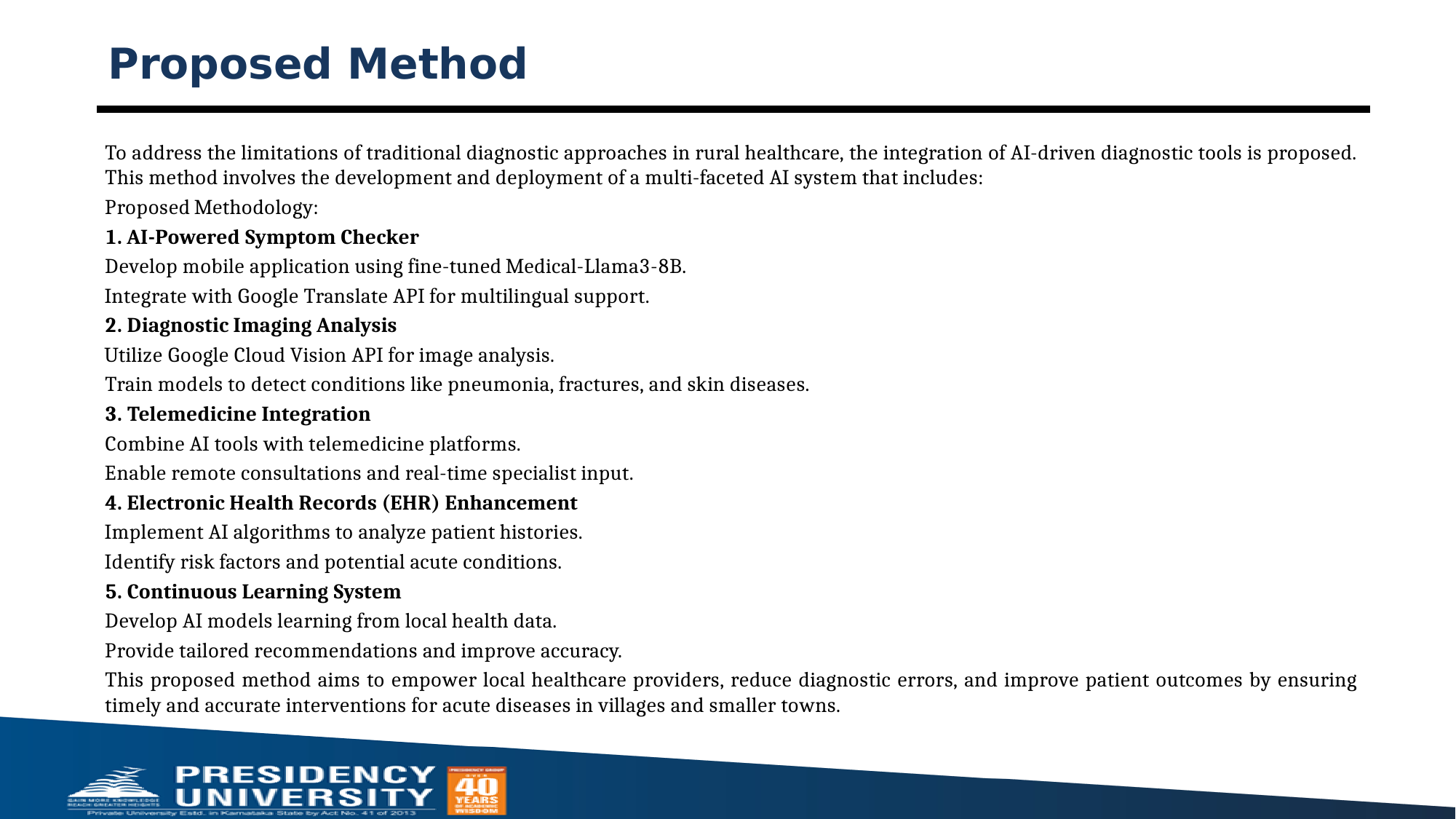

# Proposed Method
To address the limitations of traditional diagnostic approaches in rural healthcare, the integration of AI-driven diagnostic tools is proposed. This method involves the development and deployment of a multi-faceted AI system that includes:
Proposed Methodology:
1. AI-Powered Symptom Checker
Develop mobile application using fine-tuned Medical-Llama3-8B.
Integrate with Google Translate API for multilingual support.
2. Diagnostic Imaging Analysis
Utilize Google Cloud Vision API for image analysis.
Train models to detect conditions like pneumonia, fractures, and skin diseases.
3. Telemedicine Integration
Combine AI tools with telemedicine platforms.
Enable remote consultations and real-time specialist input.
4. Electronic Health Records (EHR) Enhancement
Implement AI algorithms to analyze patient histories.
Identify risk factors and potential acute conditions.
5. Continuous Learning System
Develop AI models learning from local health data.
Provide tailored recommendations and improve accuracy.
This proposed method aims to empower local healthcare providers, reduce diagnostic errors, and improve patient outcomes by ensuring timely and accurate interventions for acute diseases in villages and smaller towns.